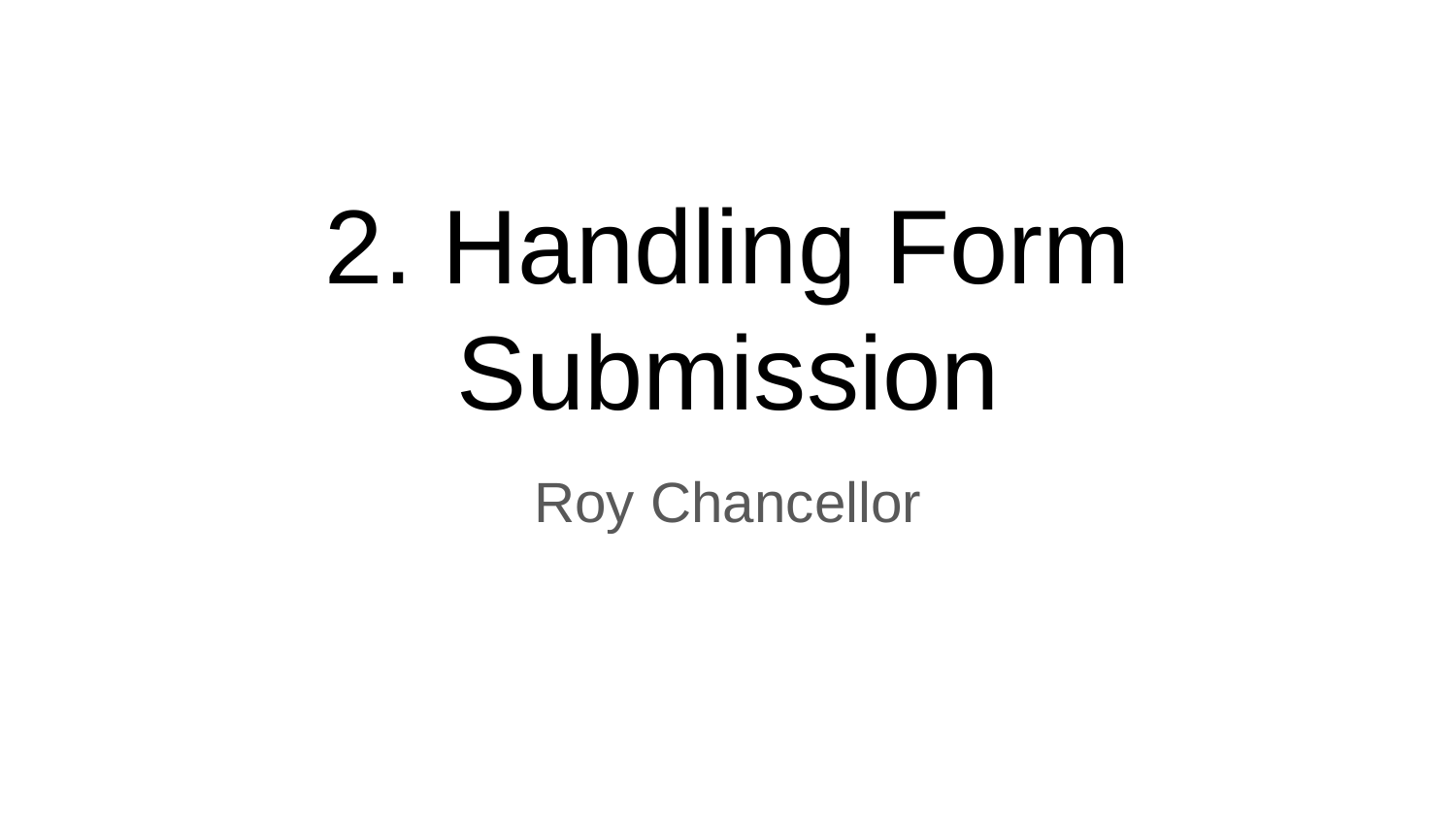

# 2. Handling Form Submission
Roy Chancellor